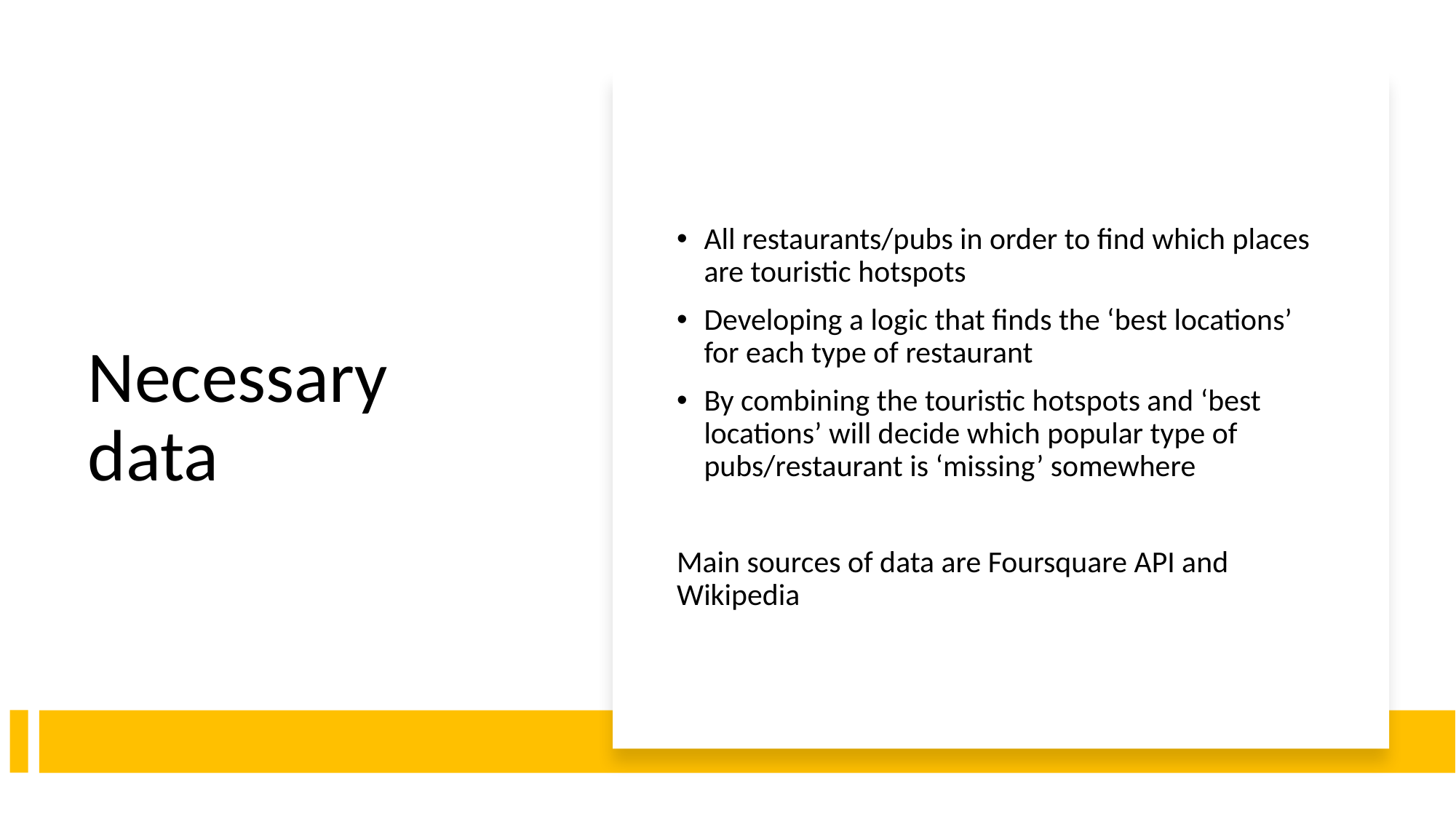

# Necessary data
All restaurants/pubs in order to find which places are touristic hotspots
Developing a logic that finds the ‘best locations’ for each type of restaurant
By combining the touristic hotspots and ‘best locations’ will decide which popular type of pubs/restaurant is ‘missing’ somewhere

Main sources of data are Foursquare API and Wikipedia